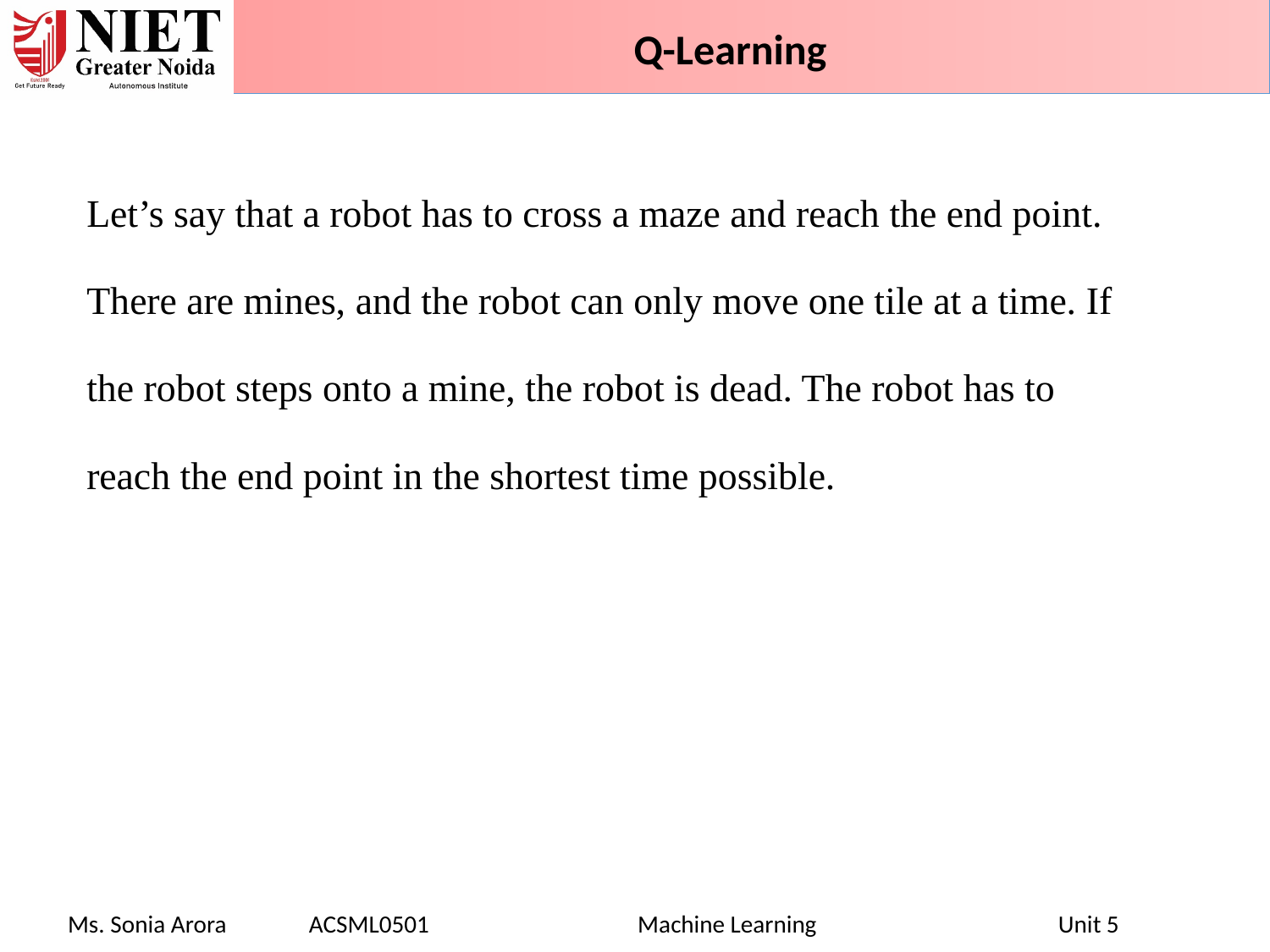

Q-Learning
Let’s say that a robot has to cross a maze and reach the end point.
There are mines, and the robot can only move one tile at a time. If
the robot steps onto a mine, the robot is dead. The robot has to
reach the end point in the shortest time possible.